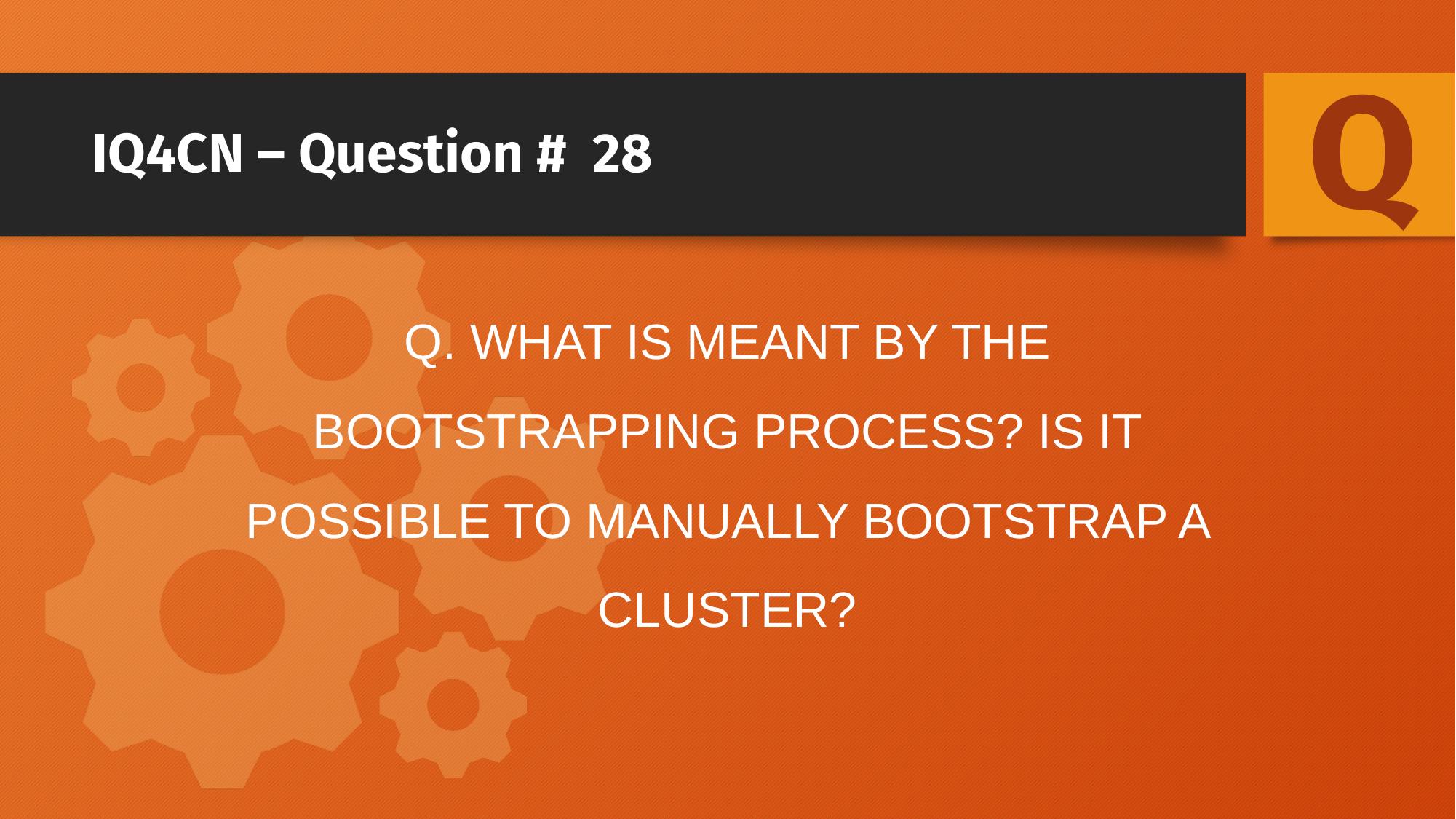

Q
# IQ4CN – Question #  28
Q. What is meant by the Bootstrapping process? Is it possible to manually bootstrap a cluster?